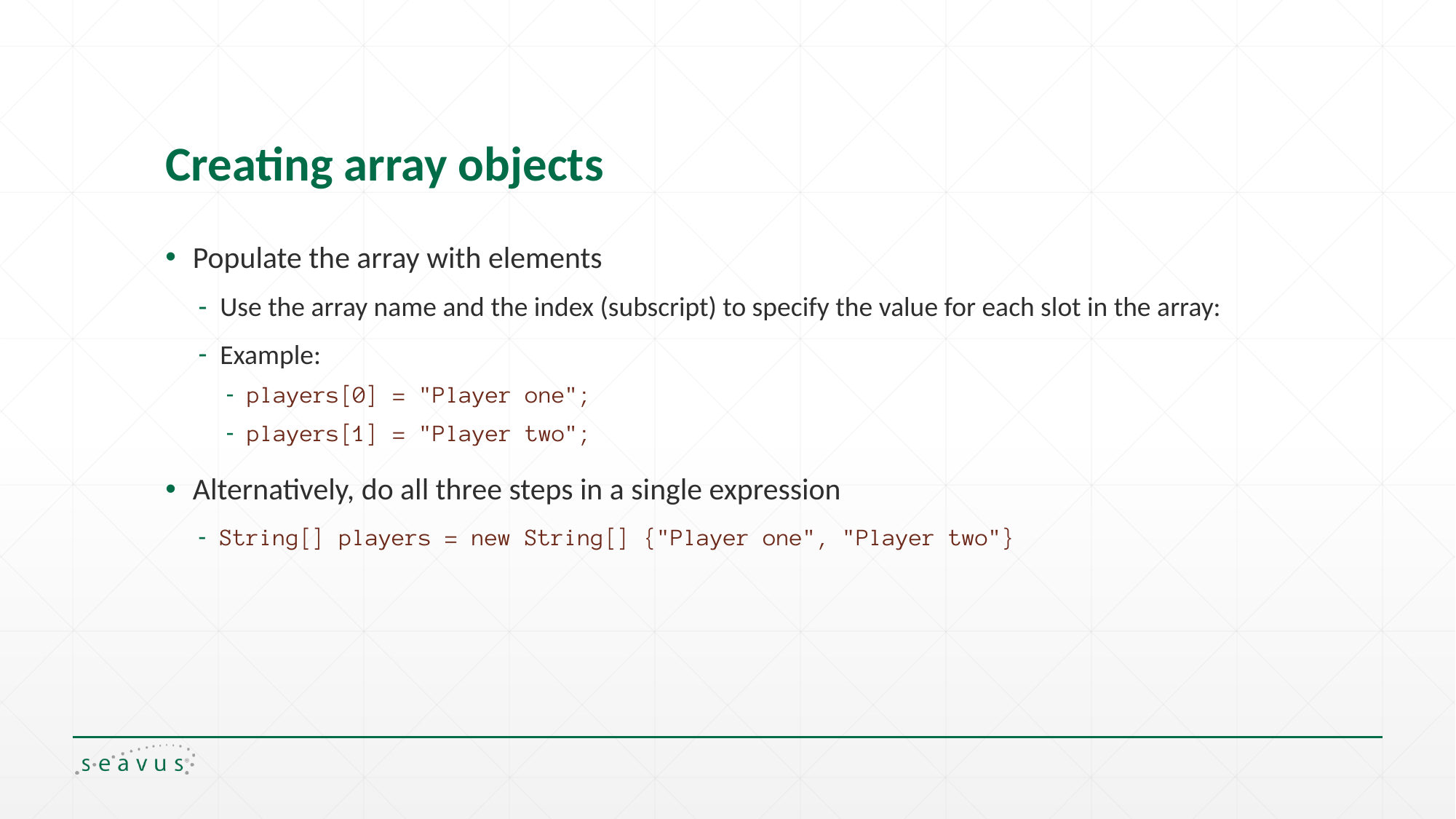

# Creating array objects
Populate the array with elements
Use the array name and the index (subscript) to specify the value for each slot in the array:
Example:
players[0] = "Player one";
players[1] = "Player two";
Alternatively, do all three steps in a single expression
String[] players = new String[] {"Player one", "Player two"}